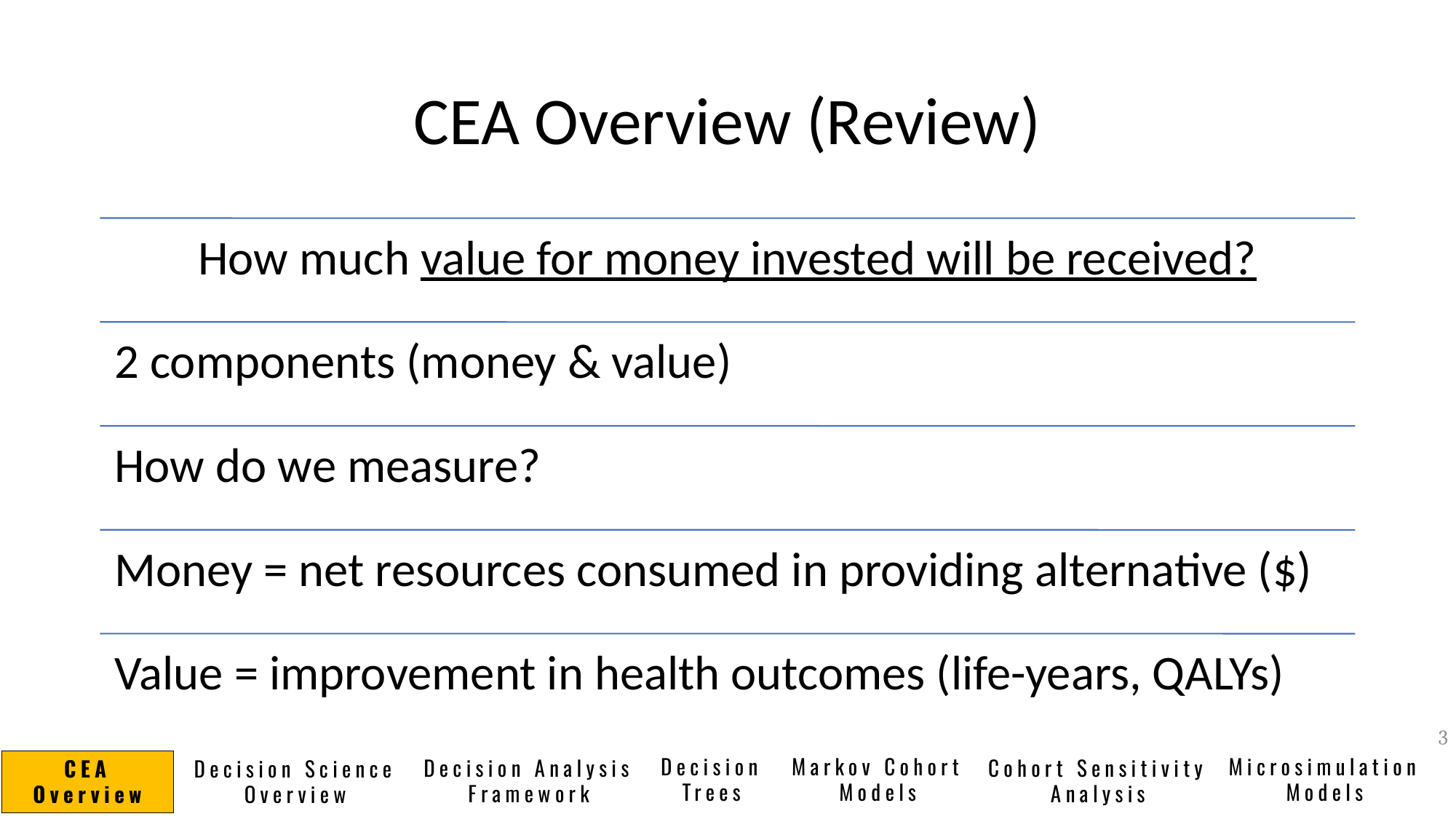

# CEA Overview (Review)
How much value for money invested will be received?
2 components (money & value)
How do we measure?
Money = net resources consumed in providing alternative ($)
Value = improvement in health outcomes (life-years, QALYs)
3
Decision Trees
Markov Cohort Models
Microsimulation Models
Decision Analysis Framework
Cohort Sensitivity Analysis
CEA Overview
Decision Science Overview